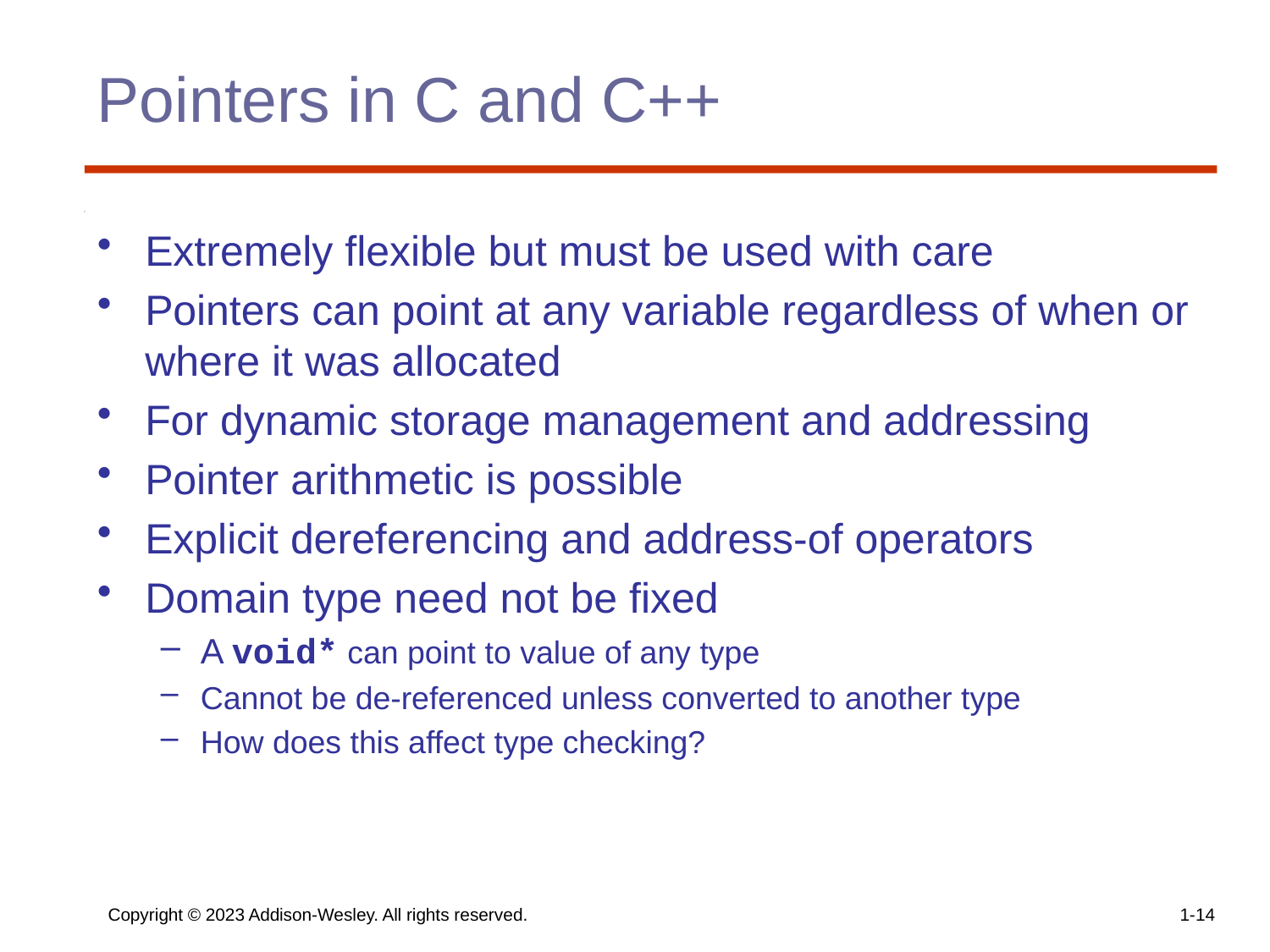

# Pointers in C and C++
Extremely flexible but must be used with care
Pointers can point at any variable regardless of when or where it was allocated
For dynamic storage management and addressing
Pointer arithmetic is possible
Explicit dereferencing and address-of operators
Domain type need not be fixed
A void* can point to value of any type
Cannot be de-referenced unless converted to another type
How does this affect type checking?
Copyright © 2023 Addison-Wesley. All rights reserved.
1-14